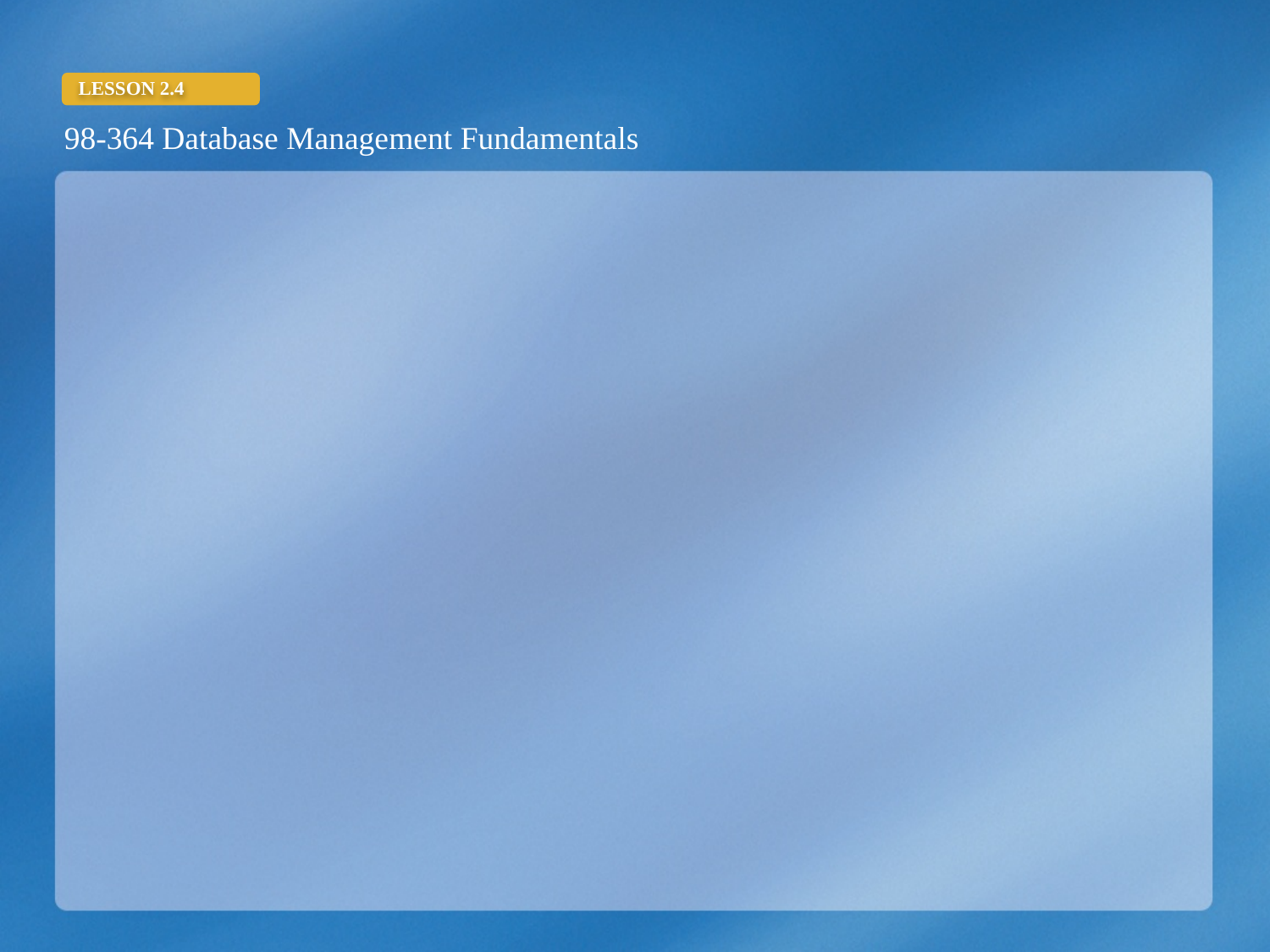

What is a function?
The purpose of, or the action carried out by a program or routine
A function is a routine that returns a value
routine - Any section of code that can be invoked (executed) within a program. A routine usually has a name (identifier) associated with it and is executed by referencing that name. Related terms  include function, procedure, and subroutine
 Functions and routines can be synonymous and they are commands that return a value